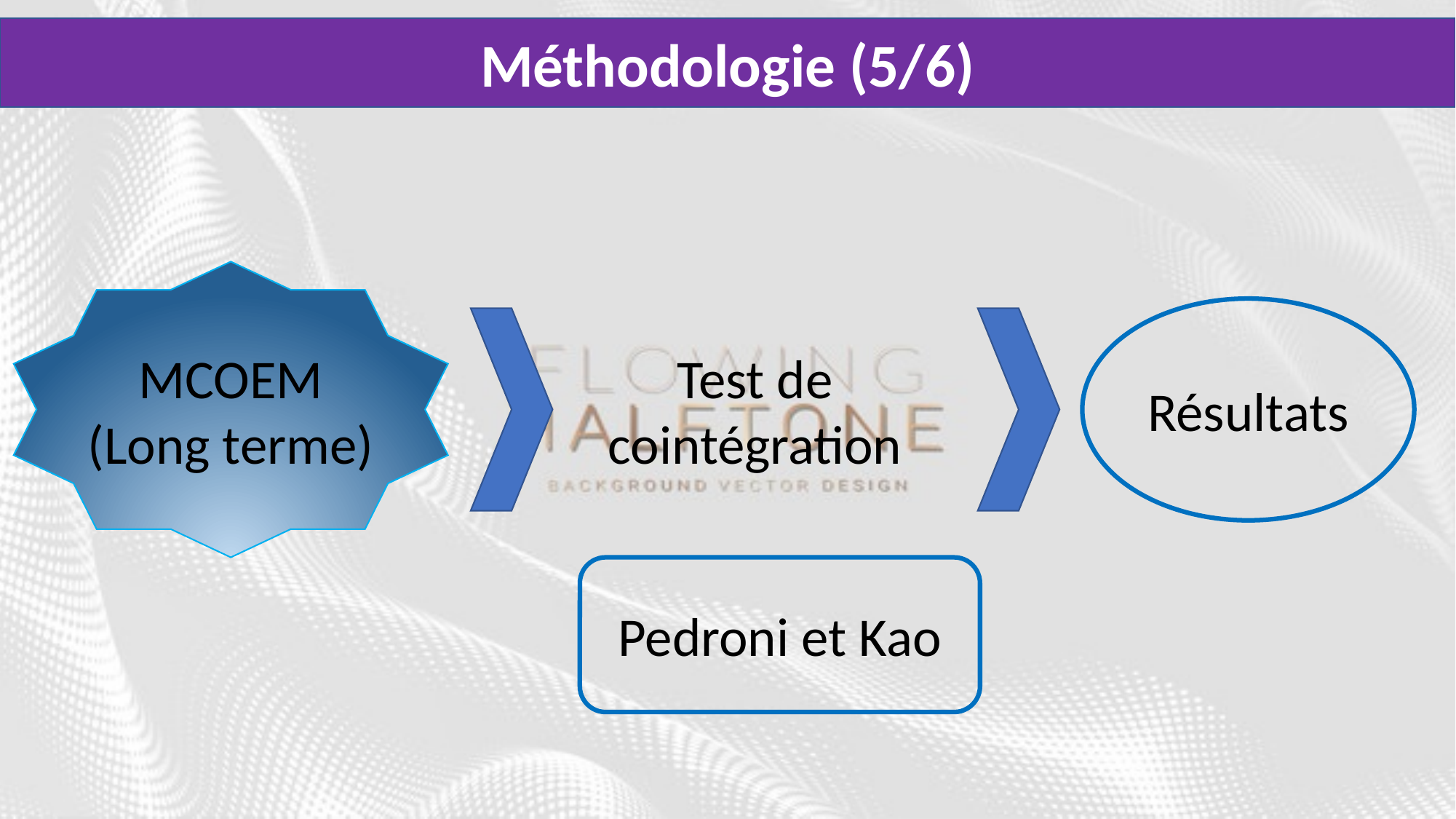

Méthodologie (5/6)
MCOEM (Long terme)
Résultats

Test de cointégration

Pedroni et Kao